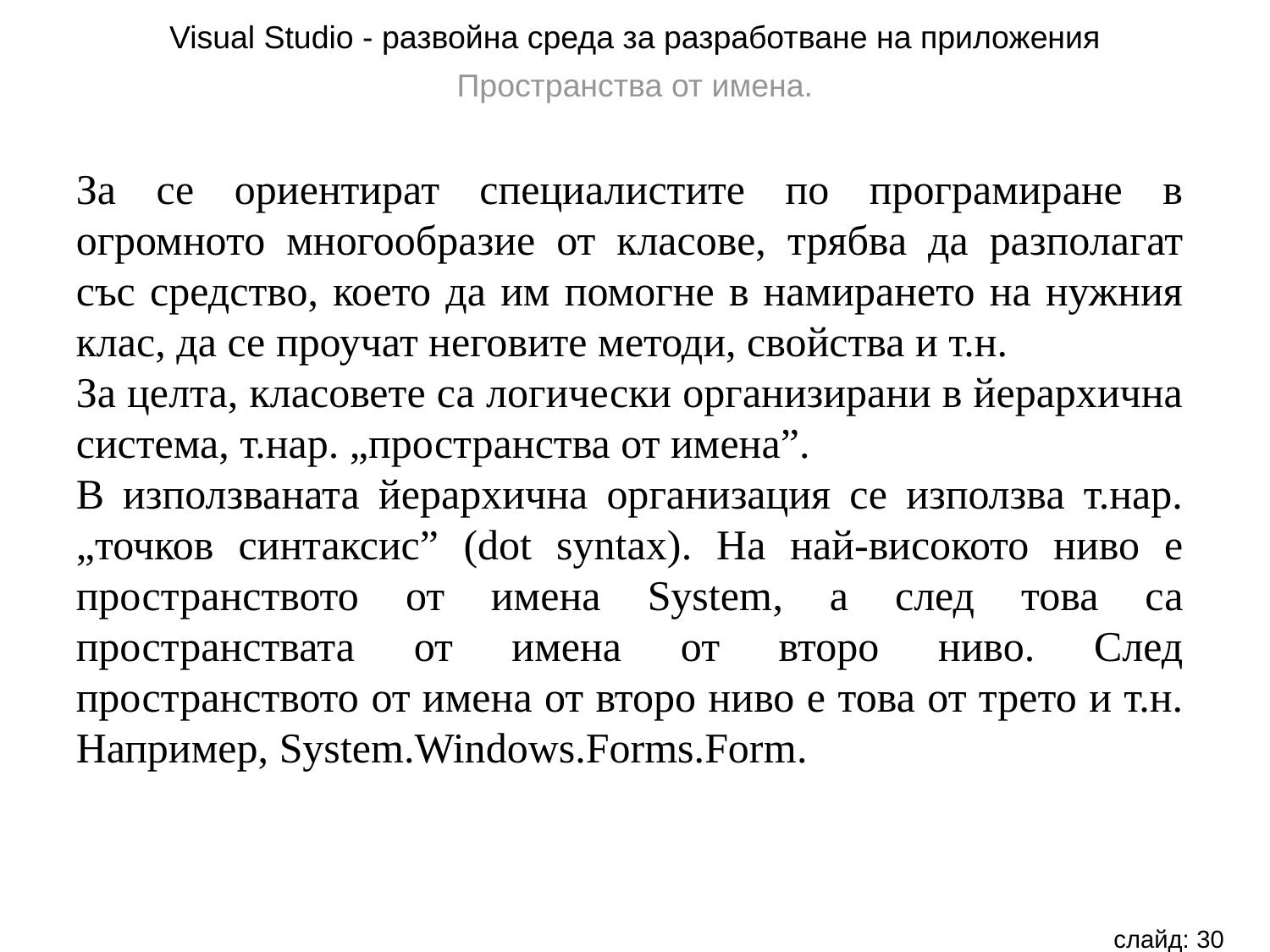

Visual Studio - развойна среда за разработване на приложения
Пространства от имена.
За се ориентират специалистите по програмиране в огромното многообразие от класове, трябва да разполагат със средство, което да им помогне в намирането на нужния клас, да се проучат неговите методи, свойства и т.н.
За целта, класовете са логически организирани в йерархична система, т.нар. „пространства от имена”.
В използваната йерархична организация се използва т.нар. „точков синтаксис” (dot syntax). На най-високото ниво е пространството от имена System, а след това са пространствата от имена от второ ниво. След пространството от имена от второ ниво е това от трето и т.н. Например, System.Windows.Forms.Form.